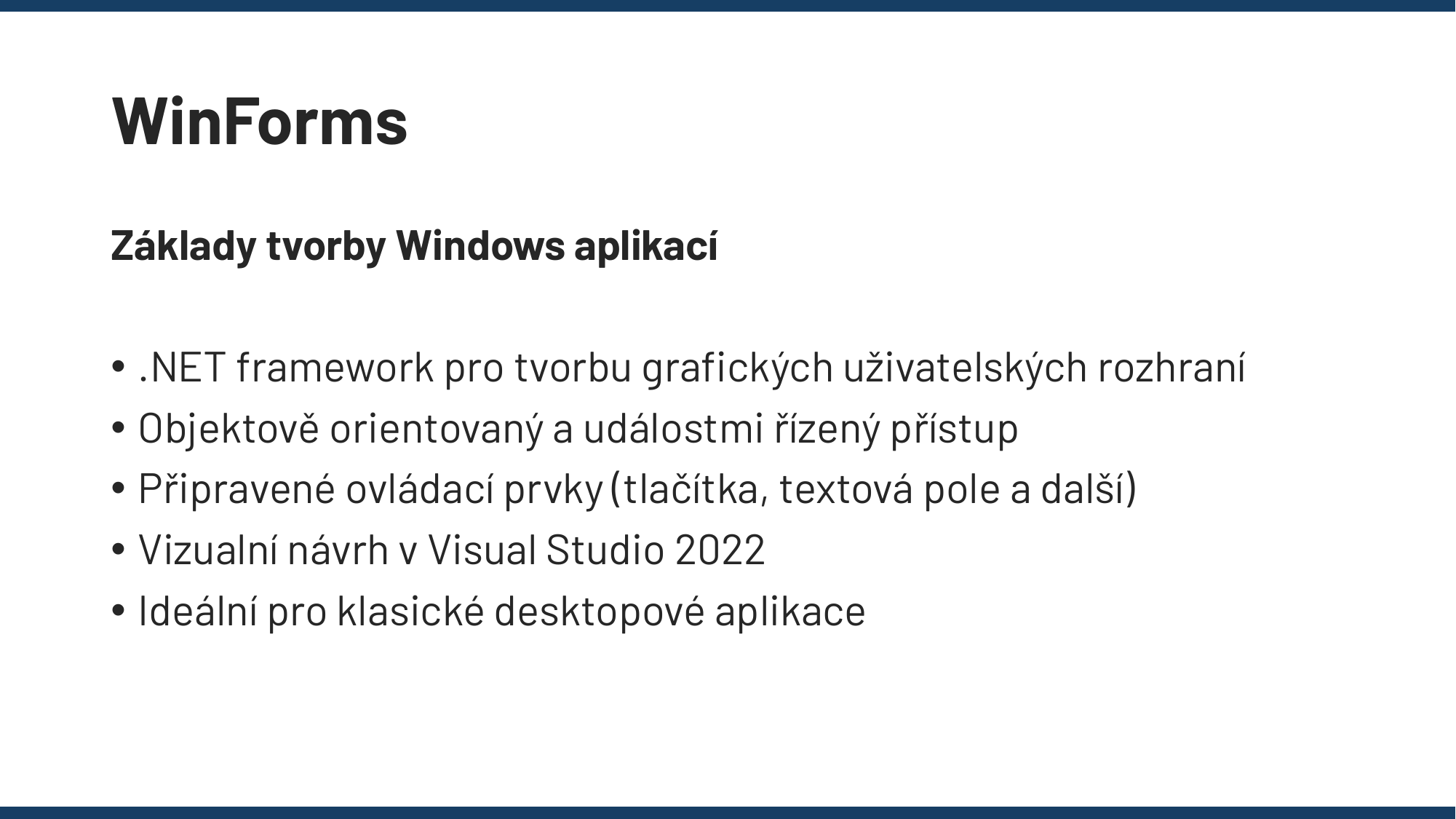

# WinForms
Základy tvorby Windows aplikací

.NET framework pro tvorbu grafických uživatelských rozhraní
Objektově orientovaný a událostmi řízený přístup
Připravené ovládací prvky (tlačítka, textová pole a další)
Vizualní návrh v Visual Studio 2022
Ideální pro klasické desktopové aplikace